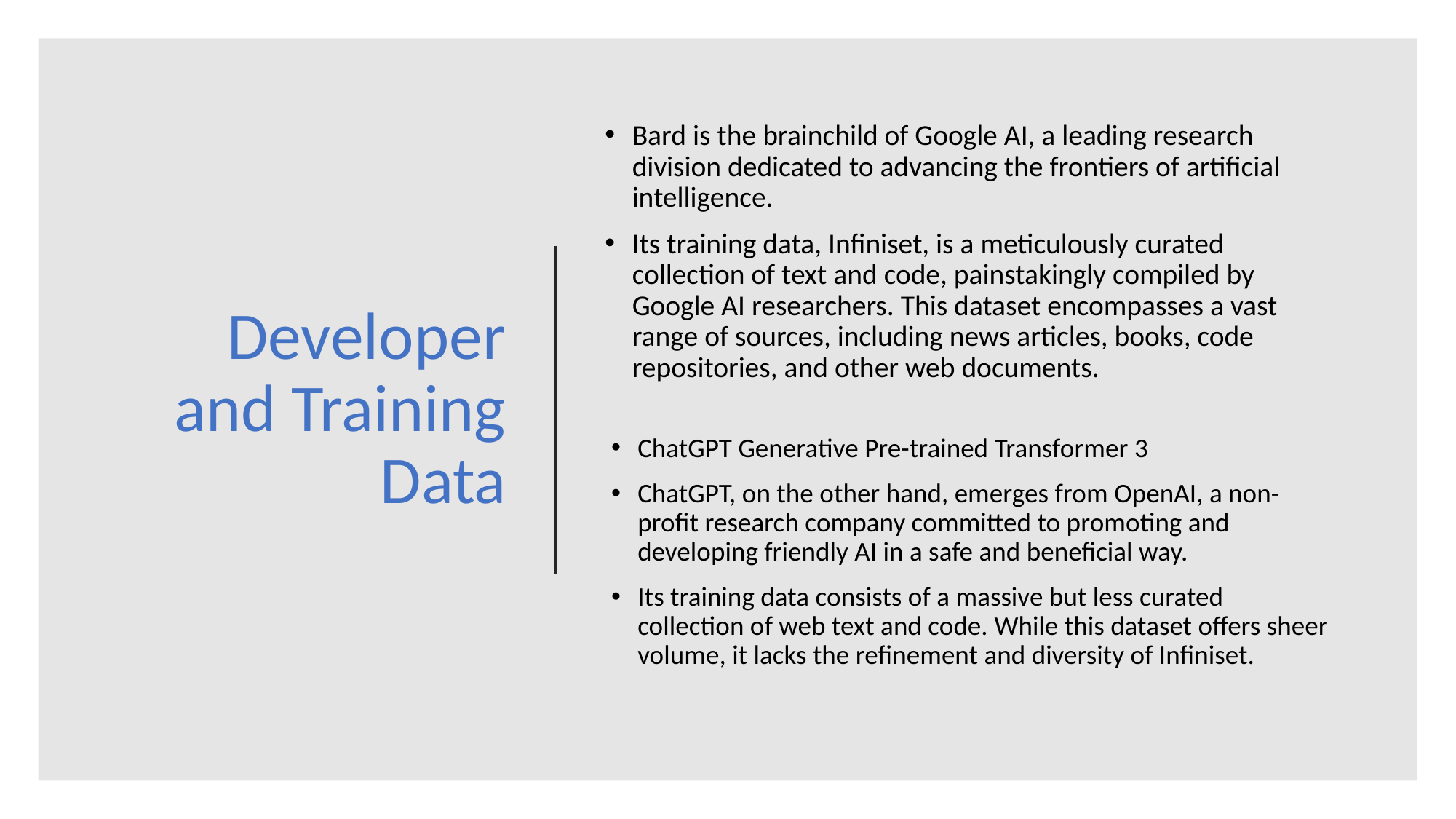

# Developer and Training Data
Bard is the brainchild of Google AI, a leading research division dedicated to advancing the frontiers of artificial intelligence.
Its training data, Infiniset, is a meticulously curated collection of text and code, painstakingly compiled by Google AI researchers. This dataset encompasses a vast range of sources, including news articles, books, code repositories, and other web documents.

ChatGPT Generative Pre-trained Transformer 3
ChatGPT, on the other hand, emerges from OpenAI, a non-profit research company committed to promoting and developing friendly AI in a safe and beneficial way.
Its training data consists of a massive but less curated collection of web text and code. While this dataset offers sheer volume, it lacks the refinement and diversity of Infiniset.